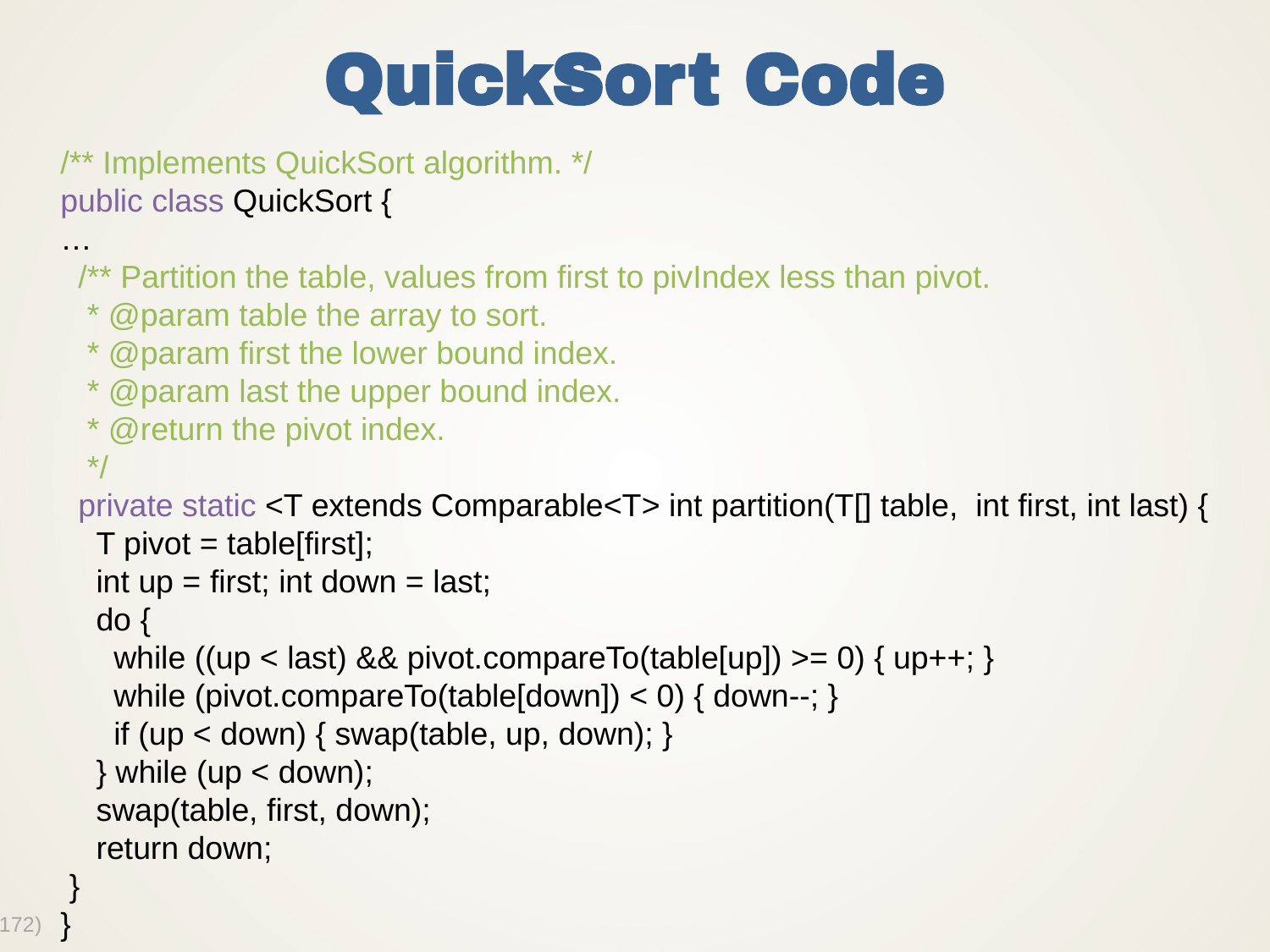

# QuickSort Code
/** Implements QuickSort algorithm. */
public class QuickSort {
…
  /** Partition the table, values from first to pivIndex less than pivot.
   * @param table the array to sort.
   * @param first the lower bound index.
   * @param last the upper bound index.
   * @return the pivot index.
   */
  private static <T extends Comparable<T> int partition(T[] table,  int first, int last) {
    T pivot = table[first];
    int up = first; int down = last;
    do {
      while ((up < last) && pivot.compareTo(table[up]) >= 0) { up++; }
      while (pivot.compareTo(table[down]) < 0) { down--; }
      if (up < down) { swap(table, up, down); }
    } while (up < down);
    swap(table, first, down);
    return down;
 }
}